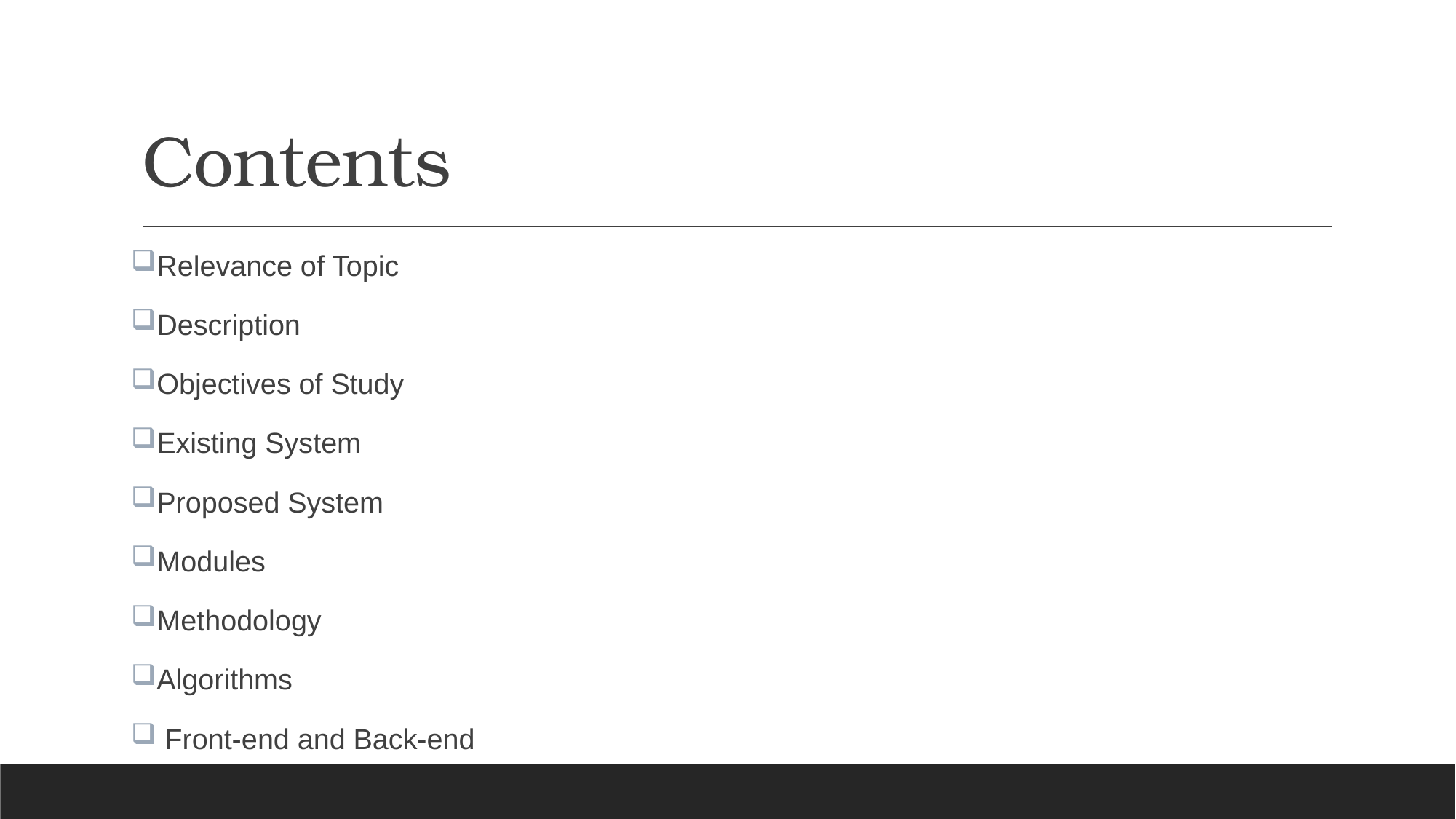

# Contents
Relevance of Topic
Description
Objectives of Study
Existing System
Proposed System
Modules
Methodology
Algorithms
 Front-end and Back-end